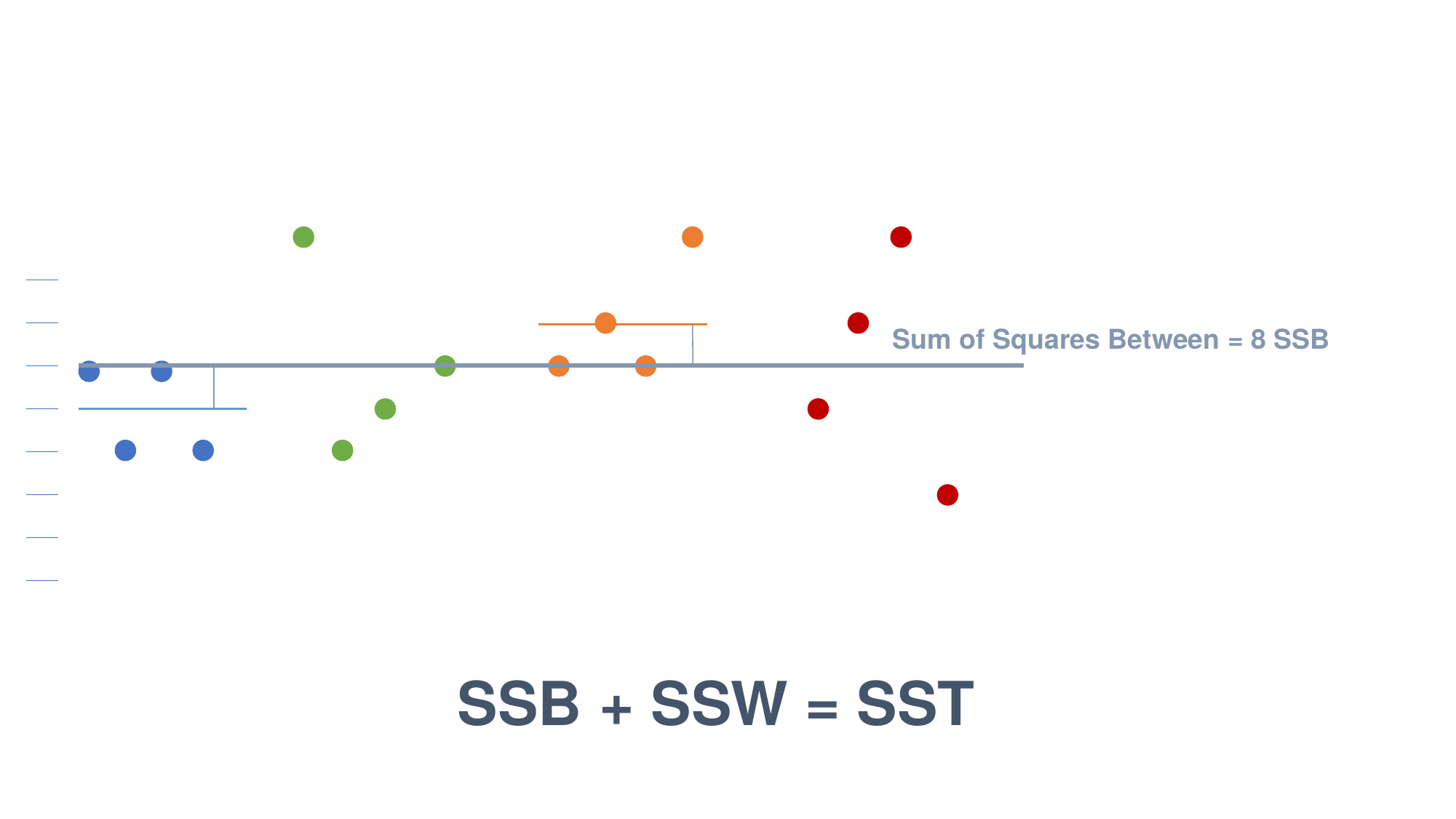

Sum of Squares Between = 8 SSB

SSB + SSW = SST